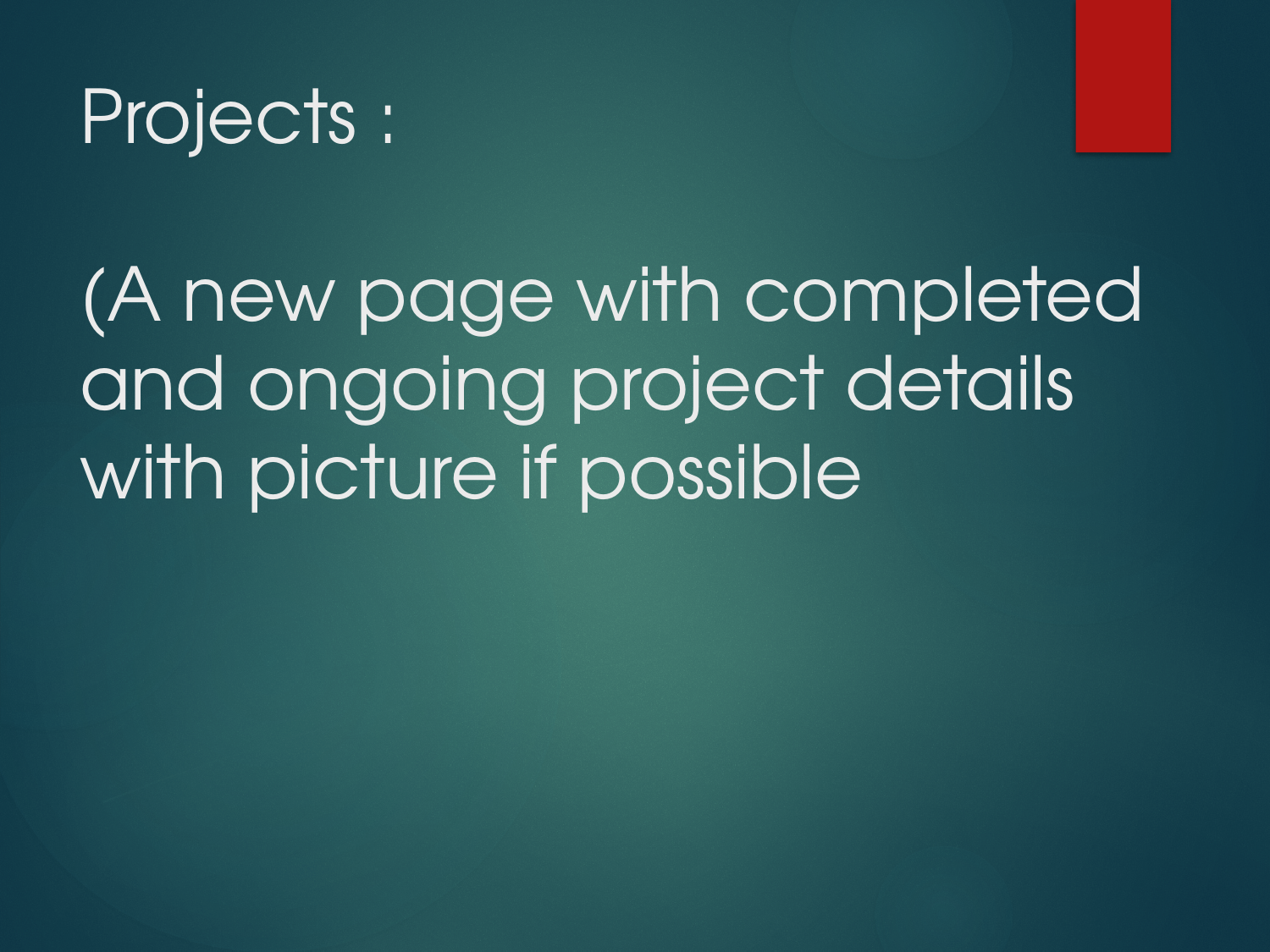

# Projects : (A new page with completed and ongoing project details with picture if possible